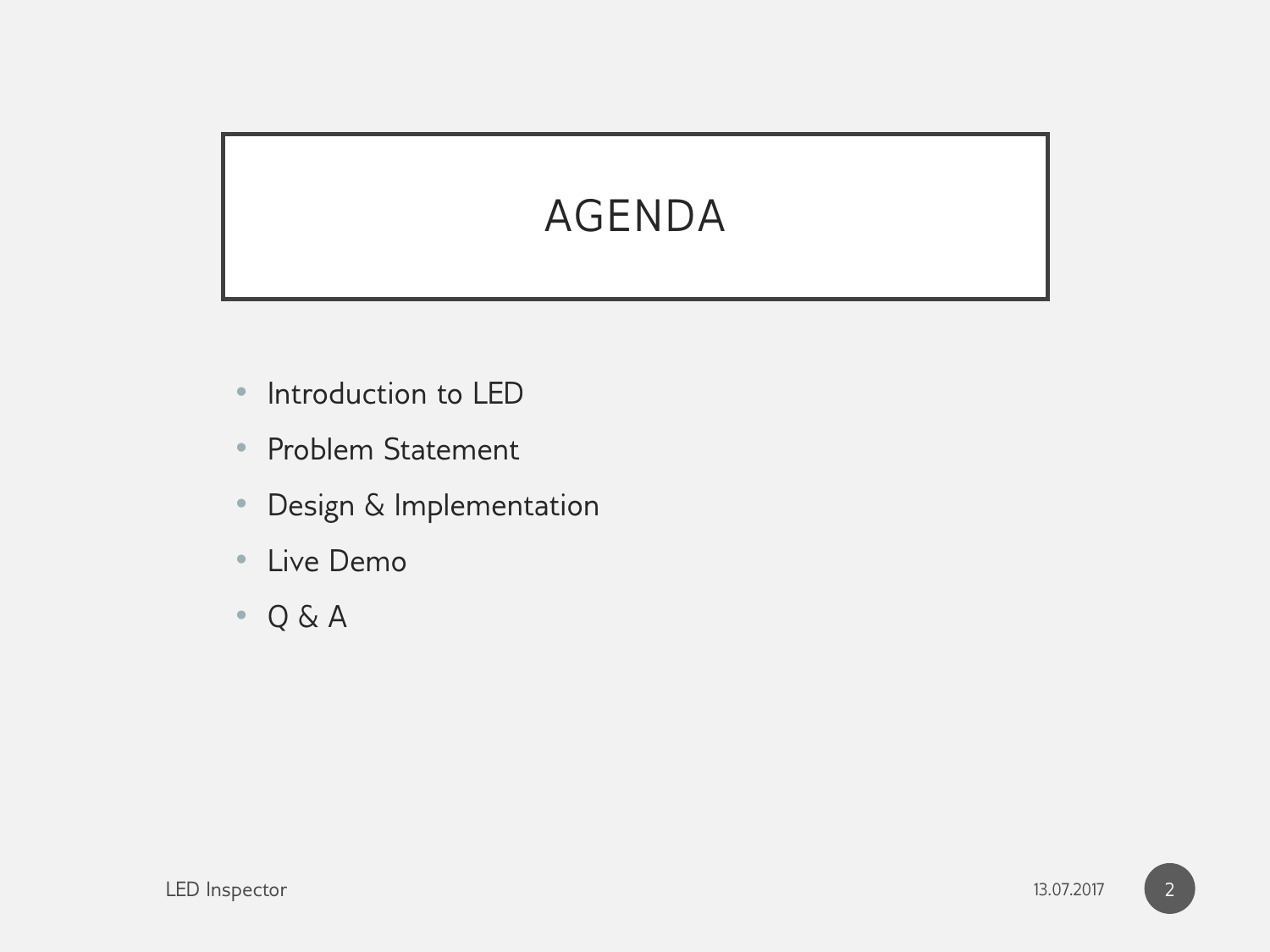

# Agenda
Introduction to LED
Problem Statement
Design & Implementation
Live Demo
Q & A

2
LED Inspector
13.07.2017